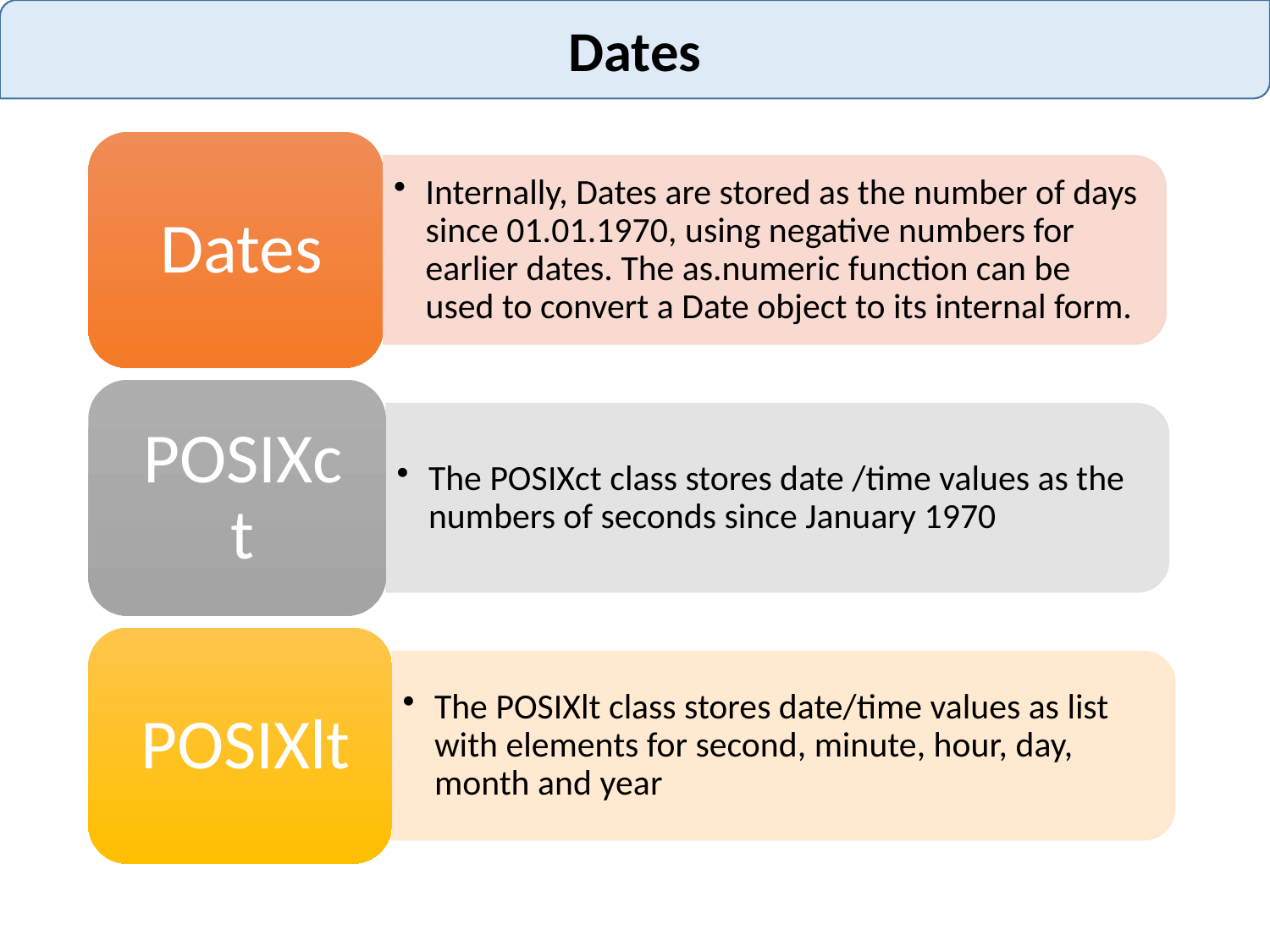

Dates
Internally, Dates are stored as the number of days since 01.01.1970, using negative numbers for earlier dates. The as.numeric function can be used to convert a Date object to its internal form.
Dates
The POSIXct class stores date /time values as the numbers of seconds since January 1970
POSIXct
The POSIXlt class stores date/time values as list with elements for second, minute, hour, day, month and year
POSIXlt